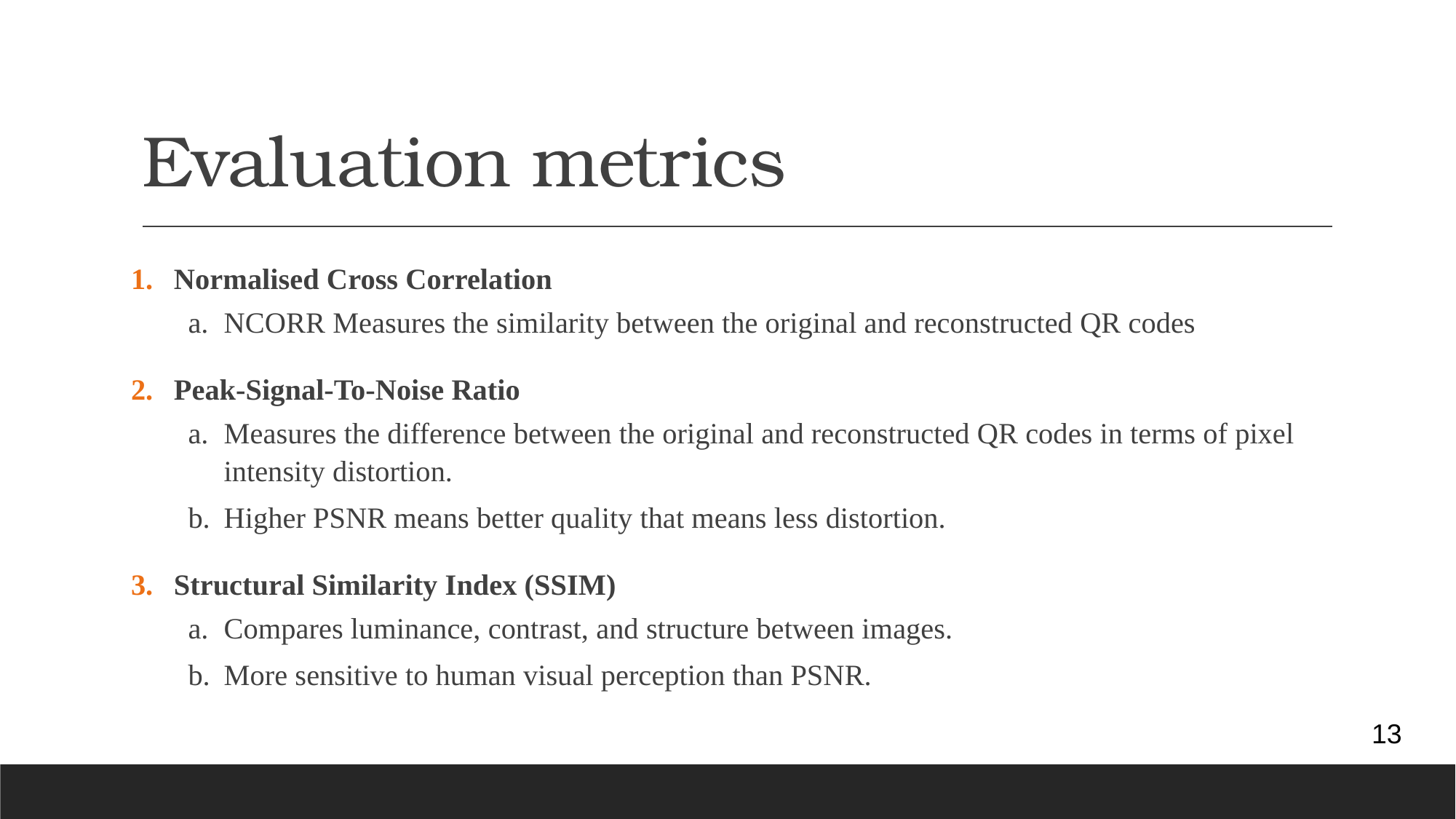

# Evaluation metrics
Normalised Cross Correlation
NCORR Measures the similarity between the original and reconstructed QR codes
Peak-Signal-To-Noise Ratio
Measures the difference between the original and reconstructed QR codes in terms of pixel intensity distortion.
Higher PSNR means better quality that means less distortion.
Structural Similarity Index (SSIM)
Compares luminance, contrast, and structure between images.
More sensitive to human visual perception than PSNR.

13